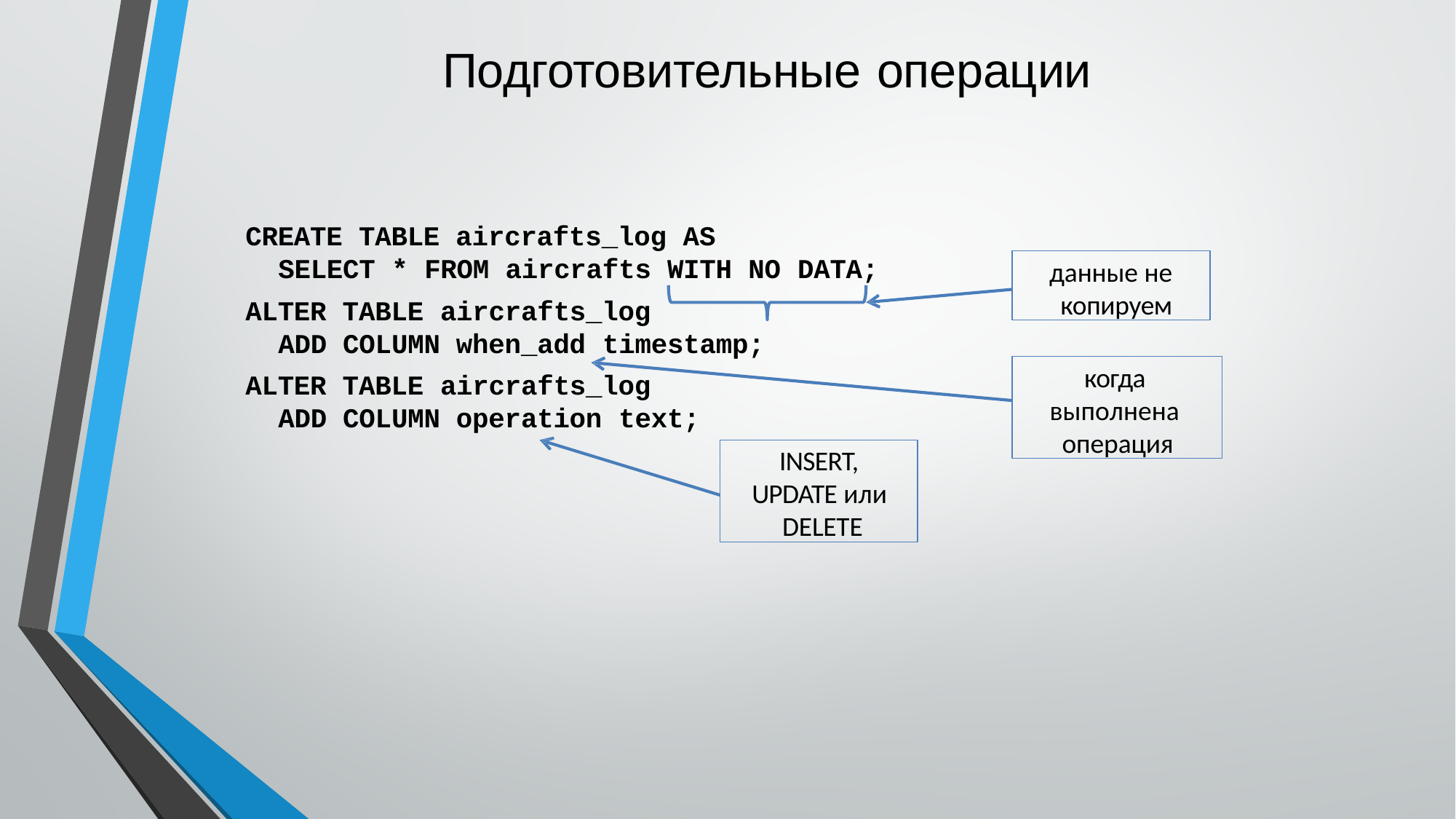

# Подготовительные операции
CREATE TABLE aircrafts_log AS
SELECT * FROM aircrafts WITH NO DATA;
ALTER TABLE aircrafts_log
ADD COLUMN when_add timestamp;
ALTER TABLE aircrafts_log
ADD COLUMN operation text;
данные не  копируем

когда  выполнена  операция

INSERT,
UPDATE или  DELETE